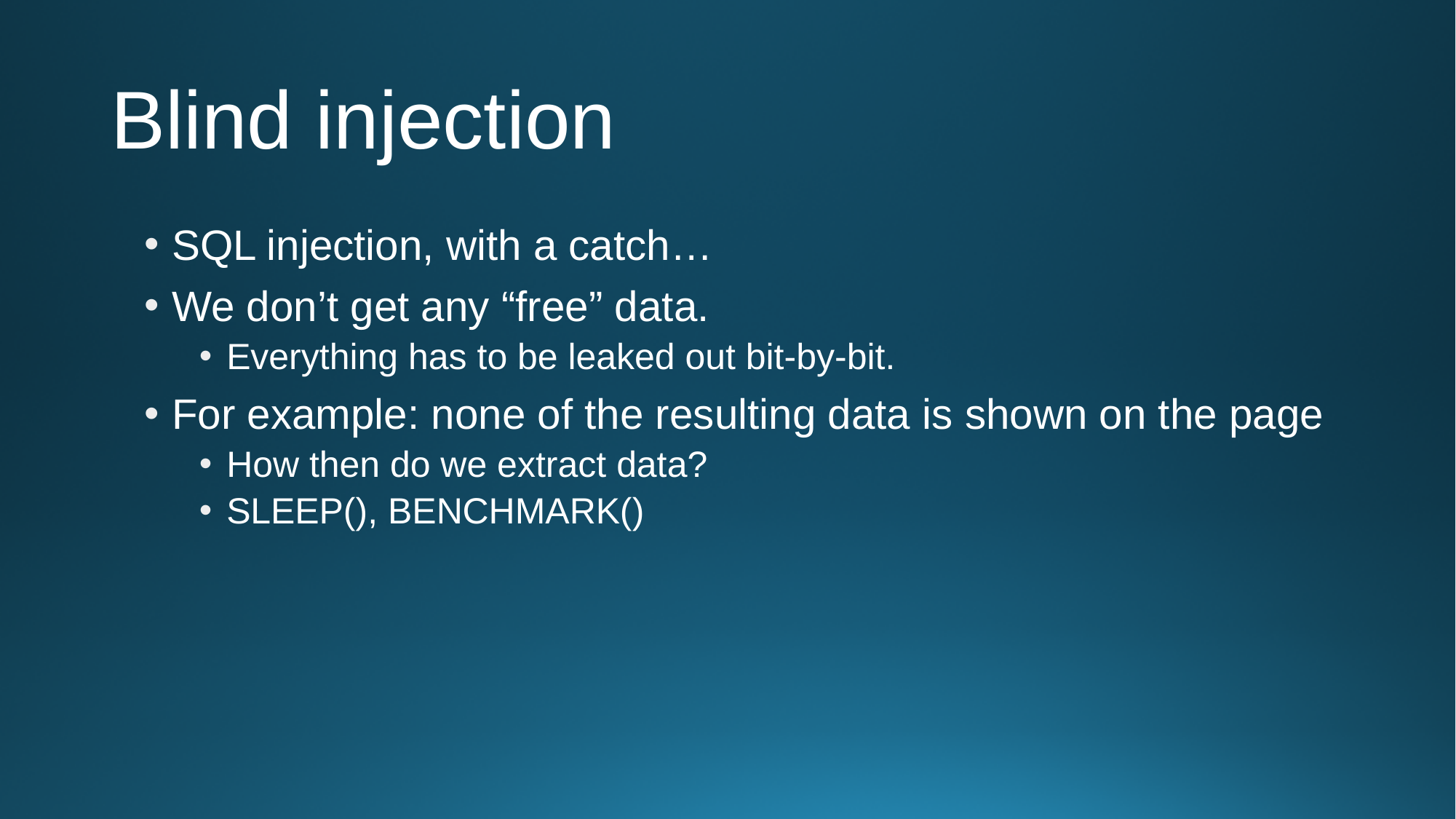

# Blind injection
SQL injection, with a catch…
We don’t get any “free” data.
Everything has to be leaked out bit-by-bit.
For example: none of the resulting data is shown on the page
How then do we extract data?
SLEEP(), BENCHMARK()